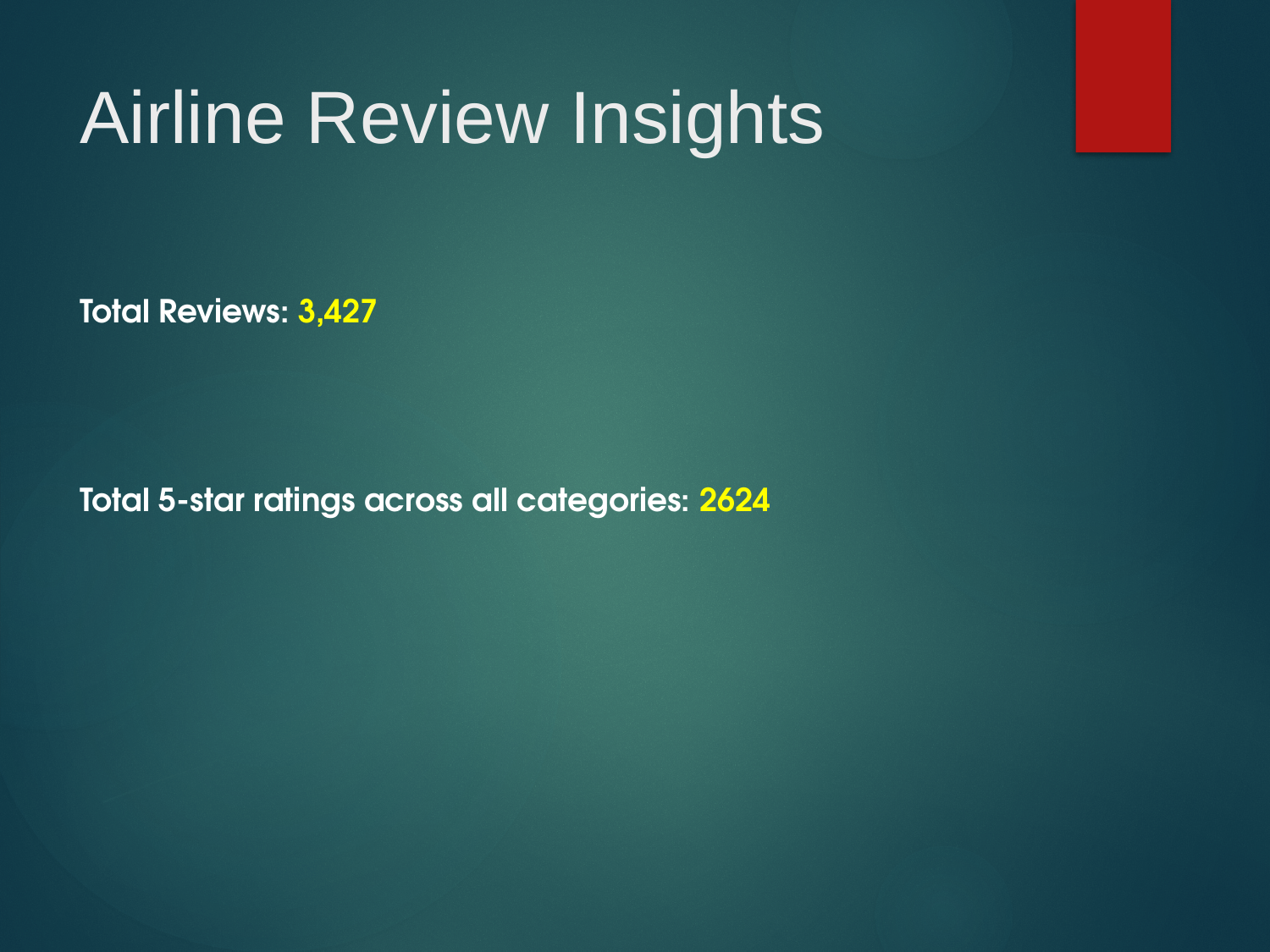

# Airline Review Insights
Total Reviews: 3,427
Total 5-star ratings across all categories: 2624